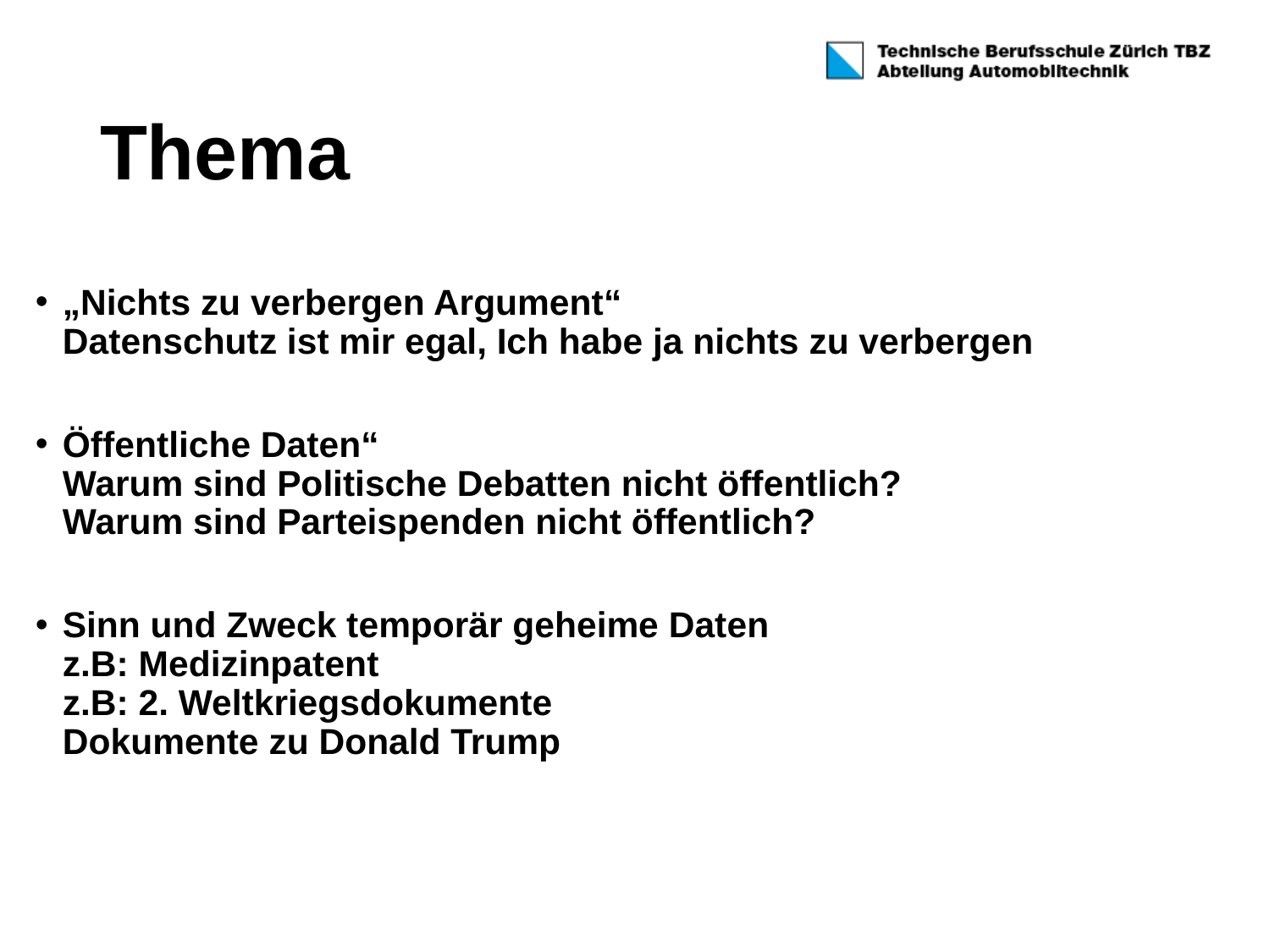

# Thema
„Nichts zu verbergen Argument“
Datenschutz ist mir egal, Ich habe ja nichts zu verbergen

Öffentliche Daten“
Warum sind Politische Debatten nicht öffentlich?
Warum sind Parteispenden nicht öffentlich?

Sinn und Zweck temporär geheime Daten
z.B: Medizinpatent
z.B: 2. Weltkriegsdokumente
Dokumente zu Donald Trump